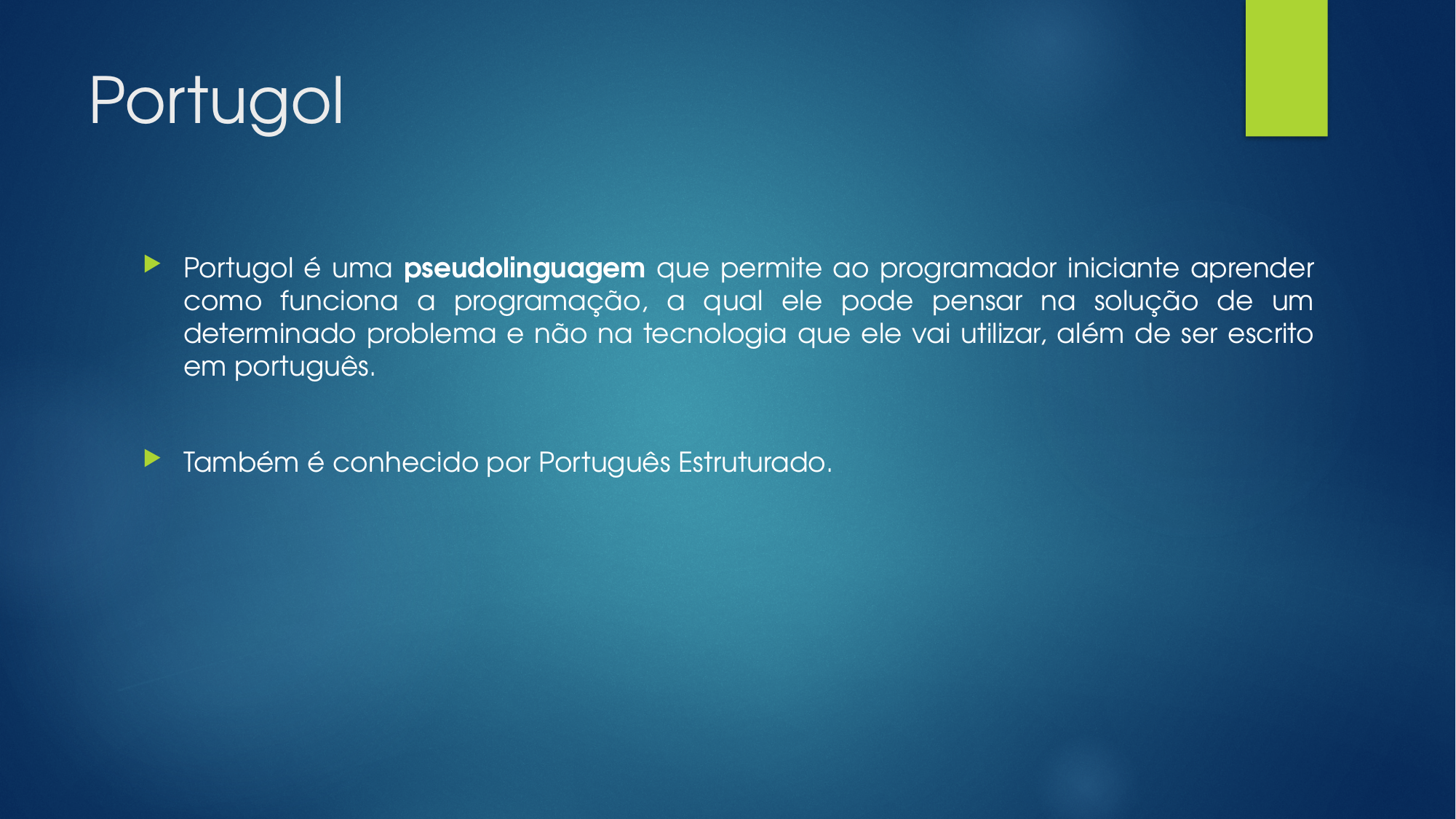

# Portugol
Portugol é uma pseudolinguagem que permite ao programador iniciante aprender como funciona a programação, a qual ele pode pensar na solução de um determinado problema e não na tecnologia que ele vai utilizar, além de ser escrito em português.

Também é conhecido por Português Estruturado.